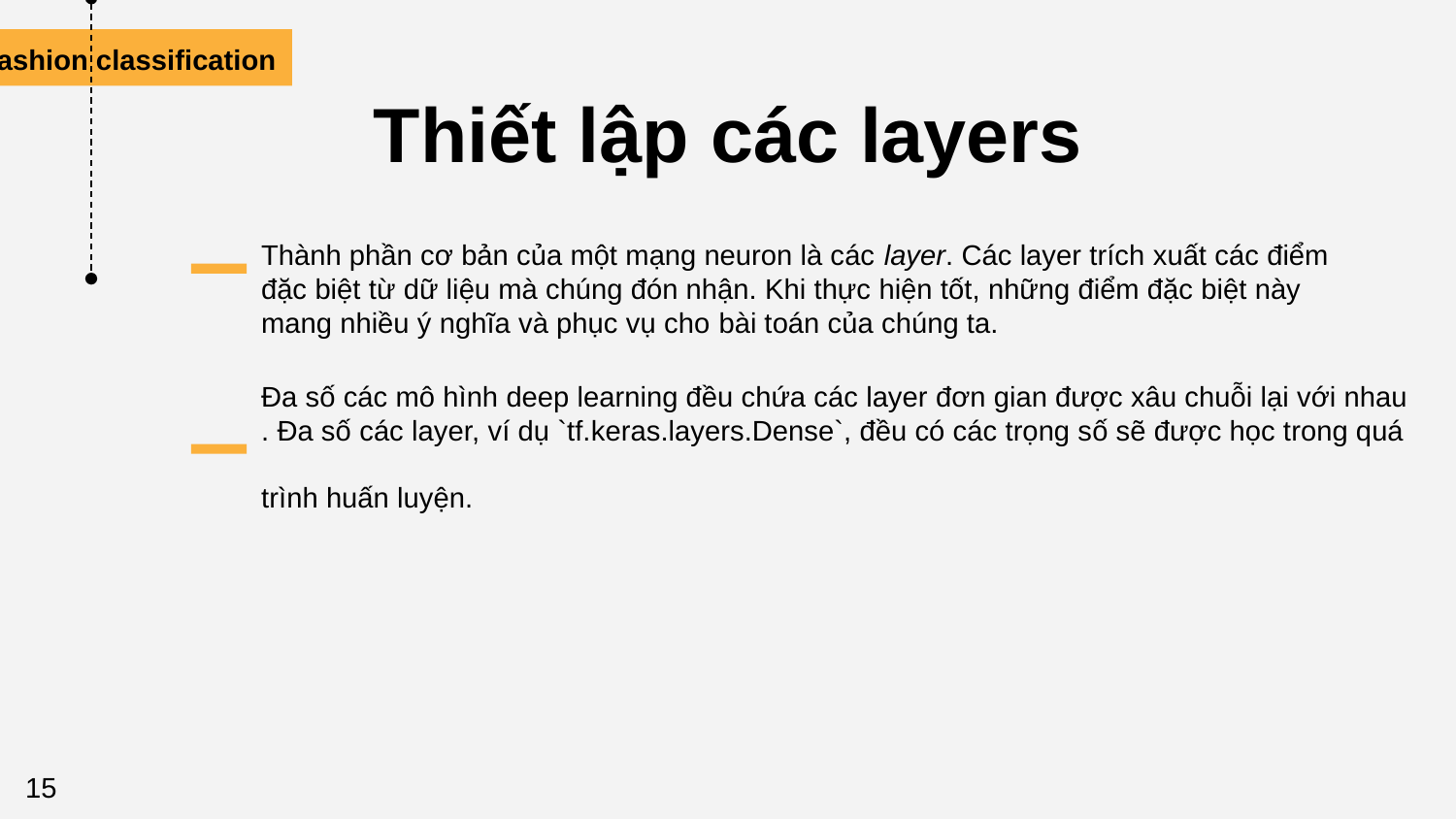

Fashion classification
# Thiết lập các layers
Thành phần cơ bản của một mạng neuron là các layer. Các layer trích xuất các điểm đặc biệt từ dữ liệu mà chúng đón nhận. Khi thực hiện tốt, những điểm đặc biệt này mang nhiều ý nghĩa và phục vụ cho bài toán của chúng ta.

Đa số các mô hình deep learning đều chứa các layer đơn gian được xâu chuỗi lại với nhau. Đa số các layer, ví dụ `tf.keras.layers.Dense`, đều có các trọng số sẽ được học trong quá
trình huấn luyện.

15